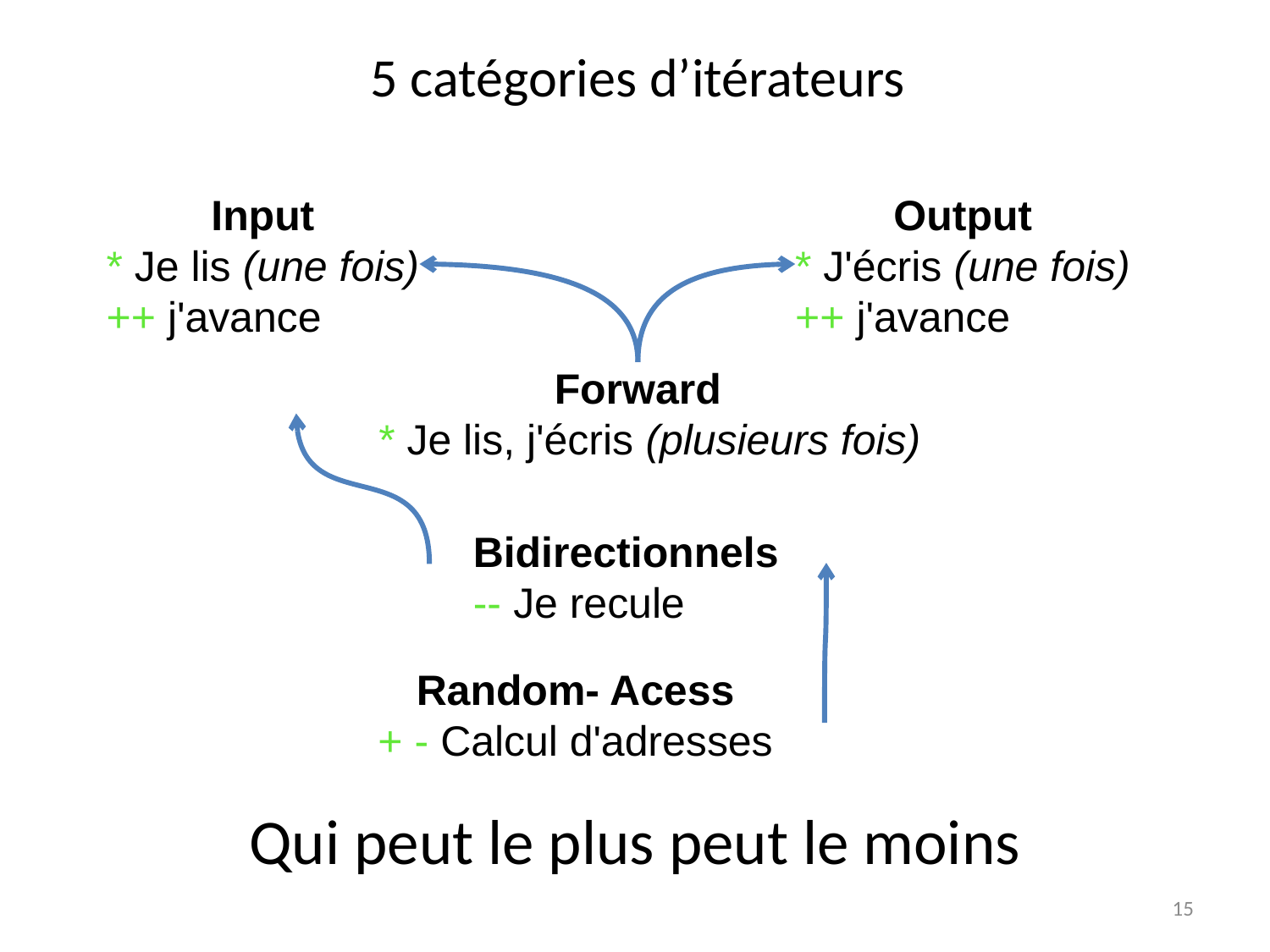

# 5 catégories d’itérateurs

Qui peut le plus peut le moins

Input
* Je lis (une fois)
++ j'avance
Output
* J'écris (une fois)
++ j'avance
Forward
  * Je lis, j'écris (plusieurs fois)
  Bidirectionnels
  -- Je recule
Random- Acess
+ - Calcul d'adresses
15